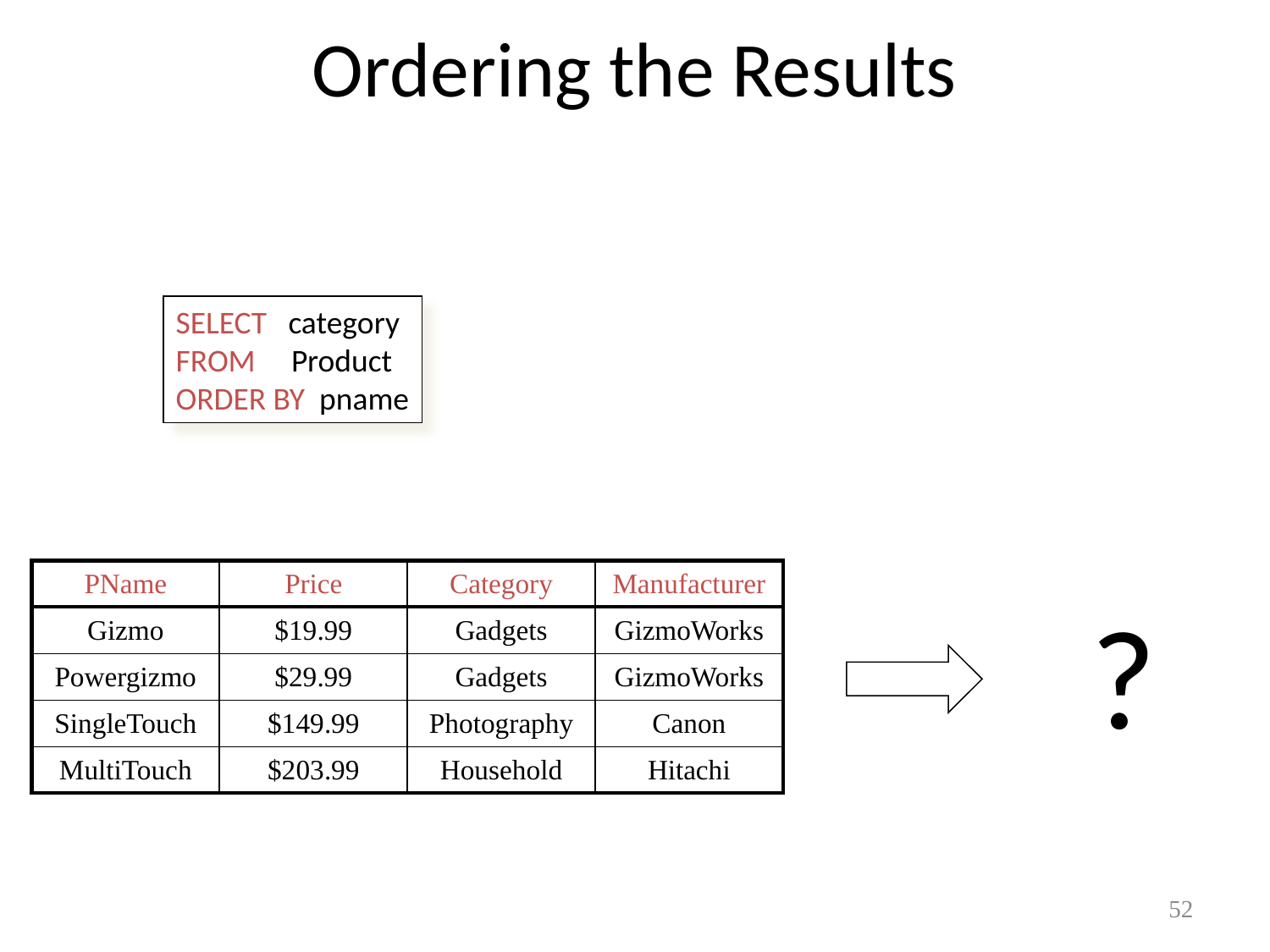

# Ordering the Results
SELECT   category
FROM     Product
ORDER BY  pname
| PName | Price | Category | Manufacturer |
| --- | --- | --- | --- |
| Gizmo | $19.99 | Gadgets | GizmoWorks |
| Powergizmo | $29.99 | Gadgets | GizmoWorks |
| SingleTouch | $149.99 | Photography | Canon |
| MultiTouch | $203.99 | Household | Hitachi |
?

52